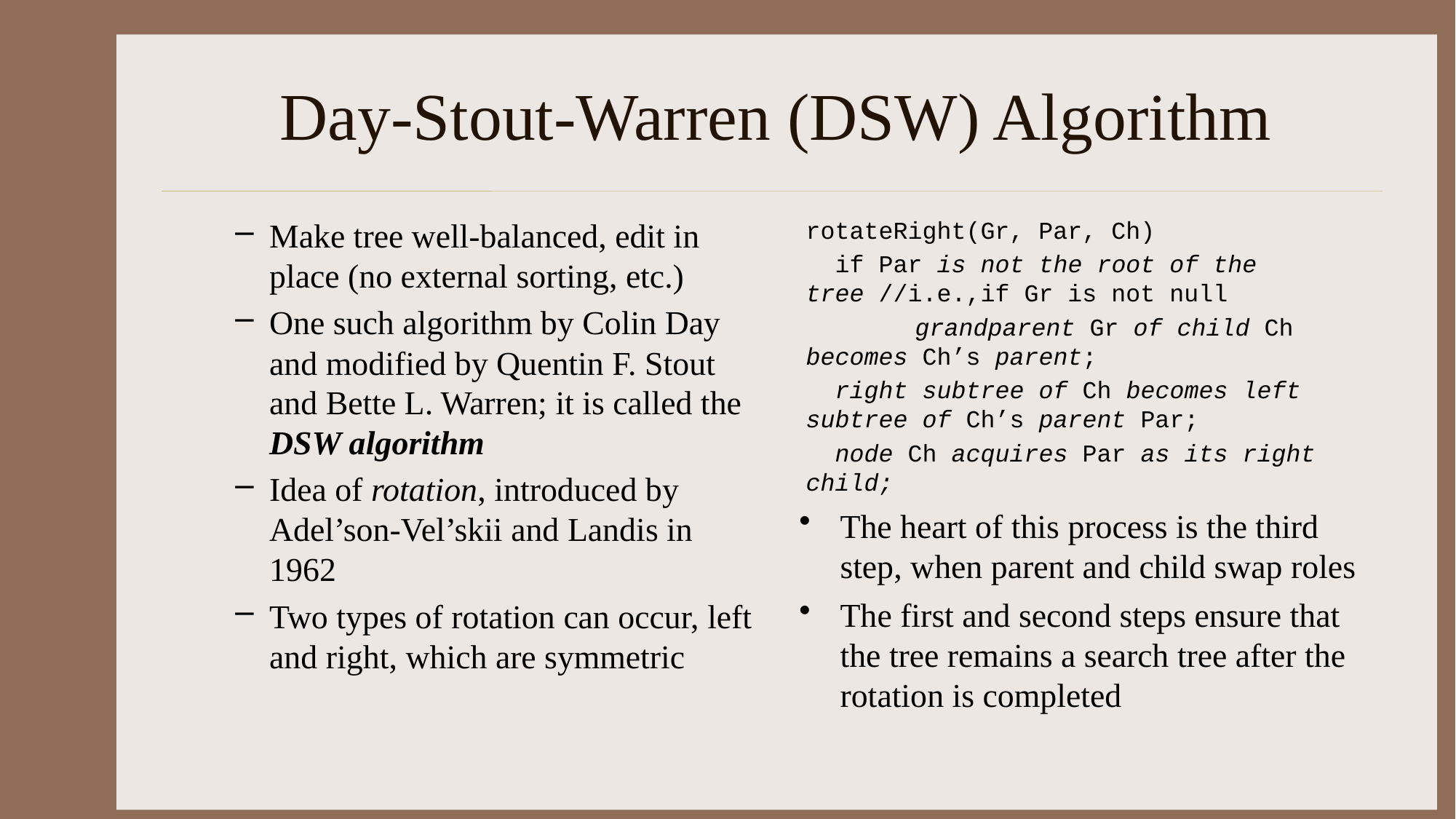

# Day-Stout-Warren (DSW) Algorithm
Make tree well-balanced, edit in place (no external sorting, etc.)
One such algorithm by Colin Day and modified by Quentin F. Stout and Bette L. Warren; it is called the DSW algorithm
Idea of rotation, introduced by Adel’son-Vel’skii and Landis in 1962
Two types of rotation can occur, left and right, which are symmetric

rotateRight(Gr, Par, Ch)
  if Par is not the root of the tree //i.e.,if Gr is not null
	grandparent Gr of child Ch becomes Ch’s parent;
  right subtree of Ch becomes left subtree of Ch’s parent Par;
  node Ch acquires Par as its right child;
The heart of this process is the third step, when parent and child swap roles
The first and second steps ensure that the tree remains a search tree after the rotation is completed